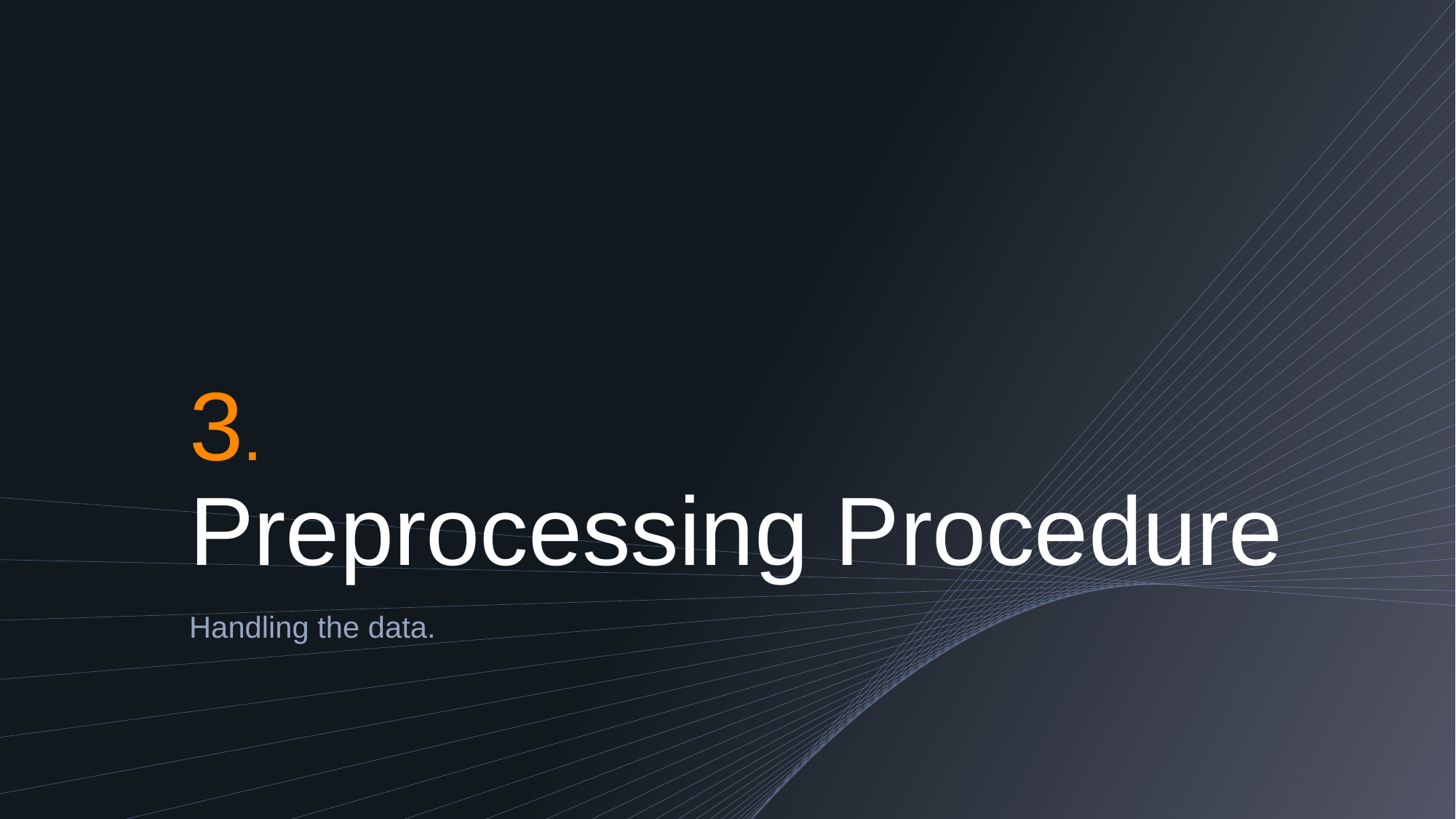

# 3. Preprocessing Procedure
Handling the data.